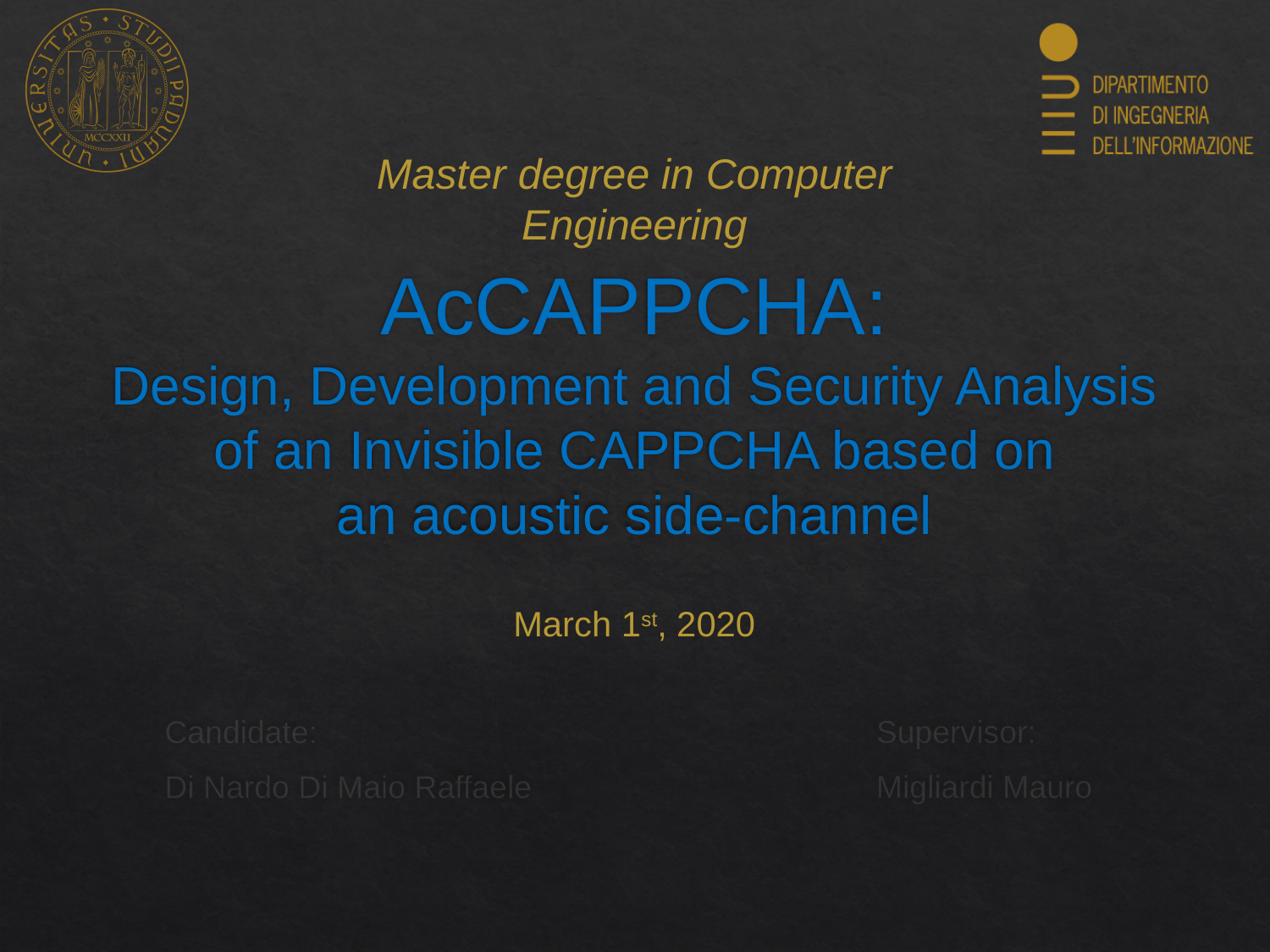

Master degree in Computer Engineering
# AcCAPPCHA: Design, Development and Security Analysis of an Invisible CAPPCHA based on an acoustic side-channel
March 1st, 2020
Candidate:
Di Nardo Di Maio Raffaele
Supervisor:
Migliardi Mauro